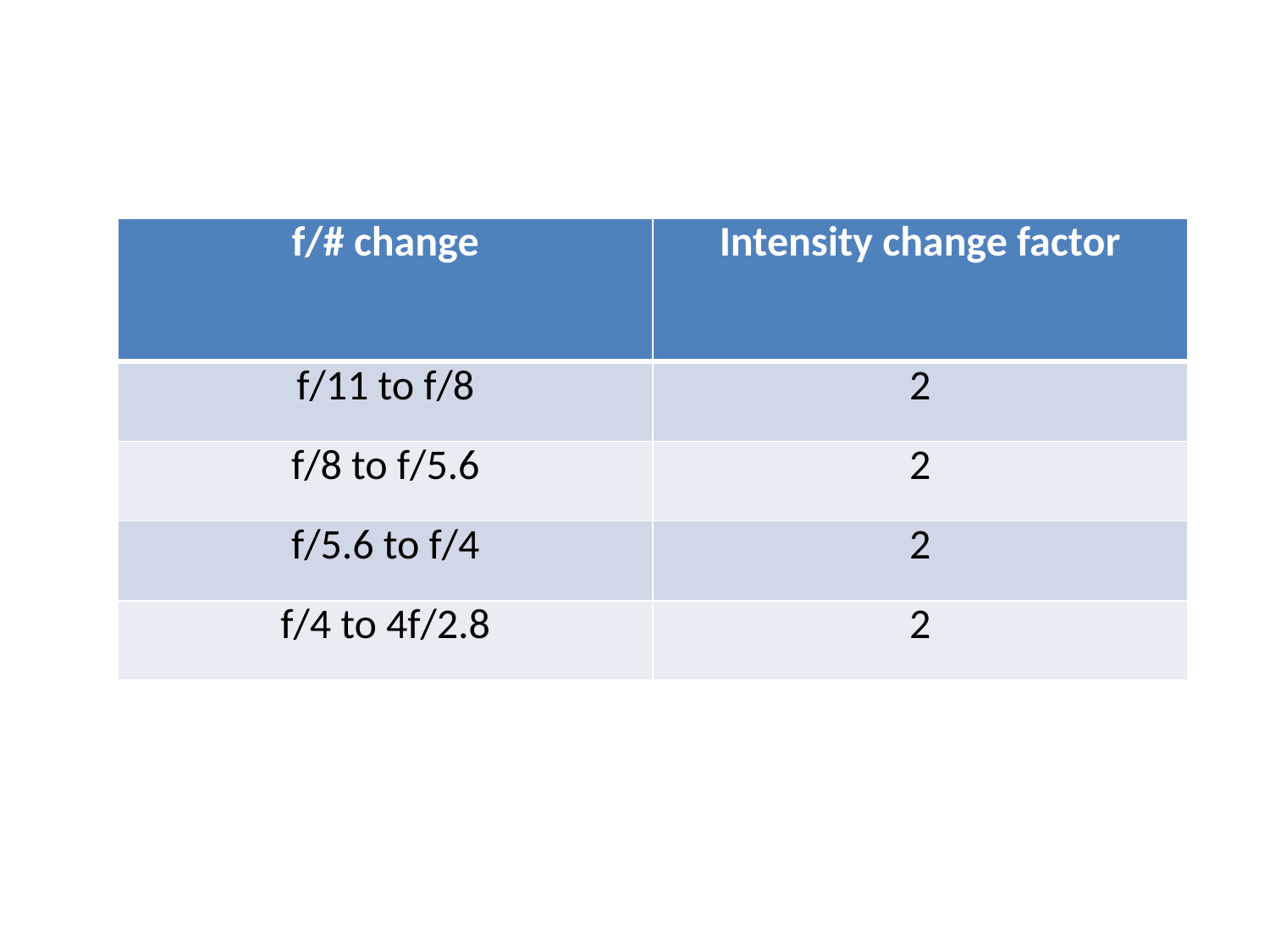

#
| f/# change | Intensity change factor |
| --- | --- |
| f/11 to f/8 | 2 |
| f/8 to f/5.6 | 2 |
| f/5.6 to f/4 | 2 |
| f/4 to 4f/2.8 | 2 |